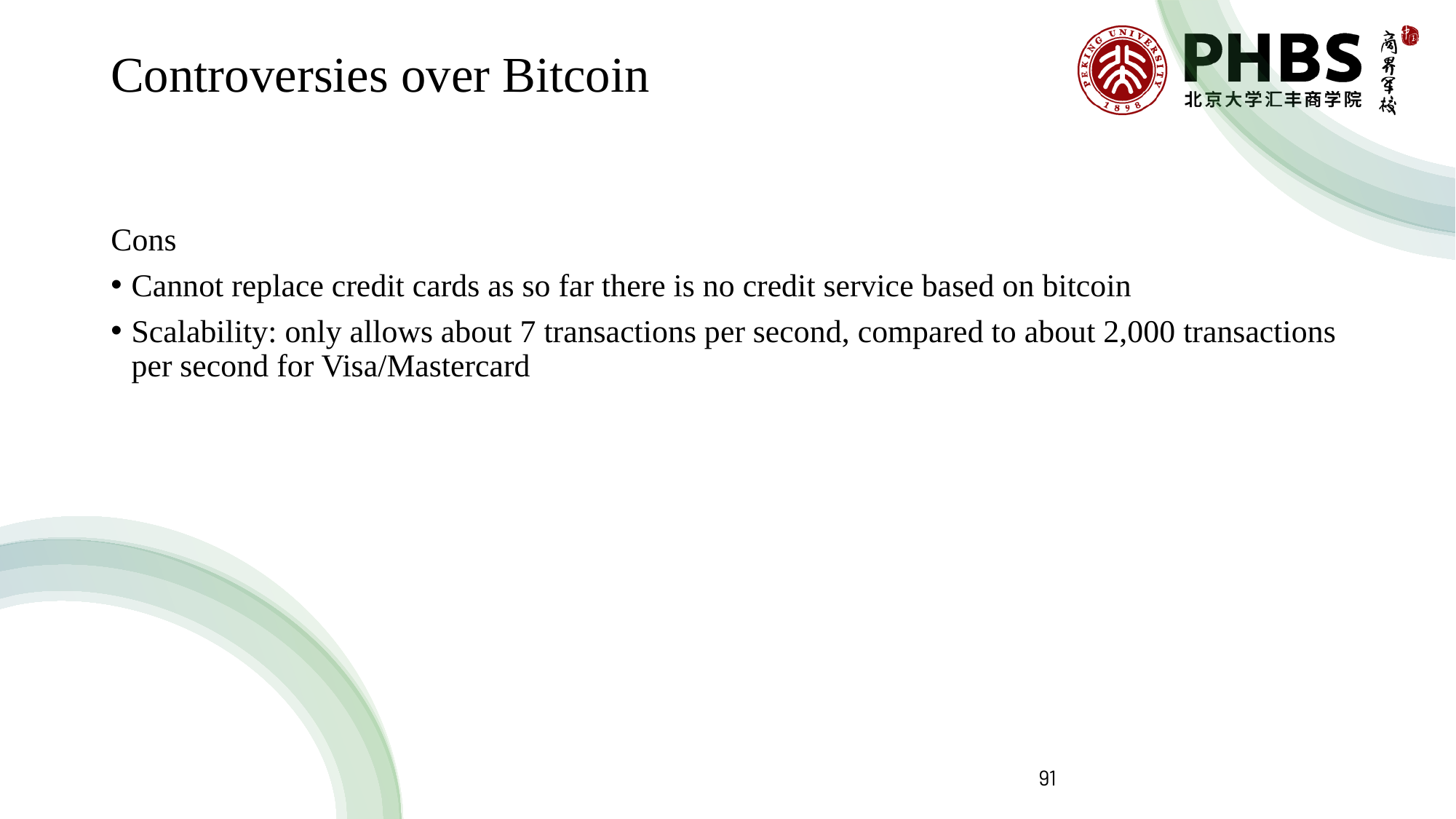

# Controversies over Bitcoin
Cons
Cannot replace credit cards as so far there is no credit service based on bitcoin
Scalability: only allows about 7 transactions per second, compared to about 2,000 transactions per second for Visa/Mastercard

91